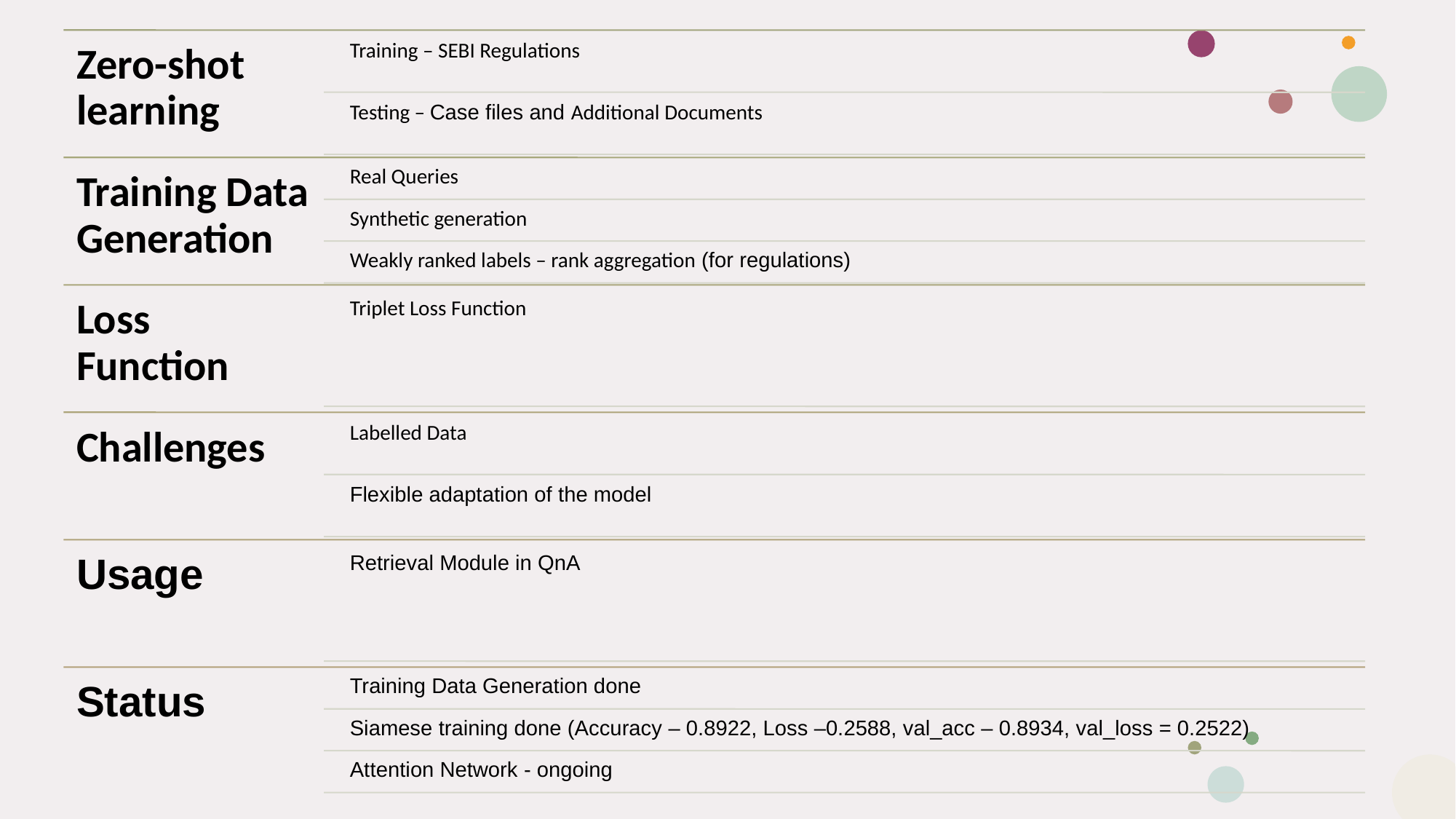

Zero-shot learning
Training – SEBI Regulations
Testing – Case files and Additional Documents
Training Data Generation
Real Queries
Synthetic generation
Weakly ranked labels – rank aggregation (for regulations)
Loss Function
Triplet Loss Function
Challenges
Labelled Data
Flexible adaptation of the model
Usage
Retrieval Module in QnA
Status
Training Data Generation done
Siamese training done (Accuracy – 0.8922, Loss –0.2588, val_acc – 0.8934, val_loss = 0.2522)
Attention Network - ongoing